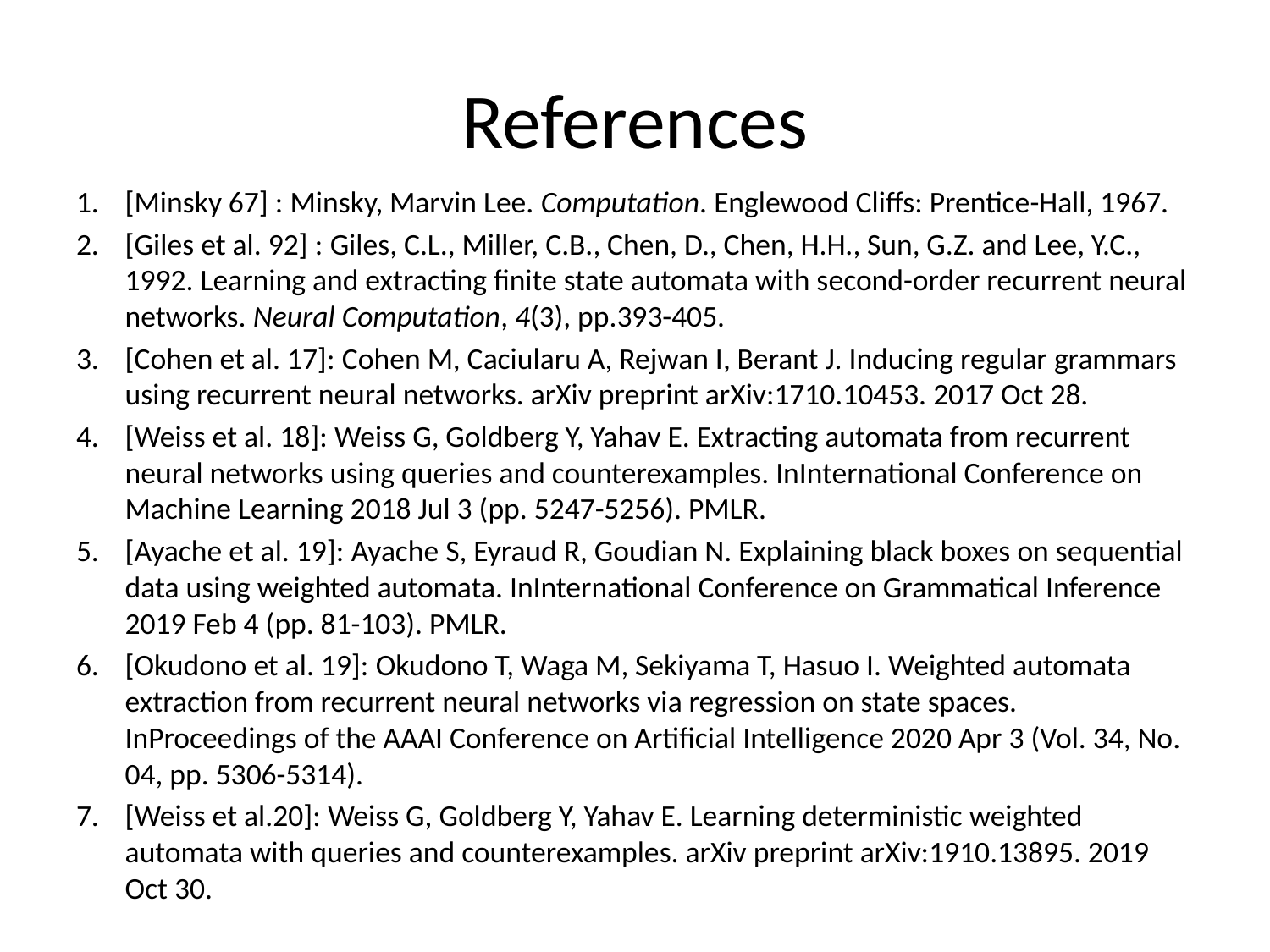

# References
[Minsky 67] : Minsky, Marvin Lee. Computation. Englewood Cliffs: Prentice-Hall, 1967.
[Giles et al. 92] : Giles, C.L., Miller, C.B., Chen, D., Chen, H.H., Sun, G.Z. and Lee, Y.C., 1992. Learning and extracting finite state automata with second-order recurrent neural networks. Neural Computation, 4(3), pp.393-405.
[Cohen et al. 17]: Cohen M, Caciularu A, Rejwan I, Berant J. Inducing regular grammars using recurrent neural networks. arXiv preprint arXiv:1710.10453. 2017 Oct 28.
[Weiss et al. 18]: Weiss G, Goldberg Y, Yahav E. Extracting automata from recurrent neural networks using queries and counterexamples. InInternational Conference on Machine Learning 2018 Jul 3 (pp. 5247-5256). PMLR.
[Ayache et al. 19]: Ayache S, Eyraud R, Goudian N. Explaining black boxes on sequential data using weighted automata. InInternational Conference on Grammatical Inference 2019 Feb 4 (pp. 81-103). PMLR.
[Okudono et al. 19]: Okudono T, Waga M, Sekiyama T, Hasuo I. Weighted automata extraction from recurrent neural networks via regression on state spaces. InProceedings of the AAAI Conference on Artificial Intelligence 2020 Apr 3 (Vol. 34, No. 04, pp. 5306-5314).
[Weiss et al.20]: Weiss G, Goldberg Y, Yahav E. Learning deterministic weighted automata with queries and counterexamples. arXiv preprint arXiv:1910.13895. 2019 Oct 30.